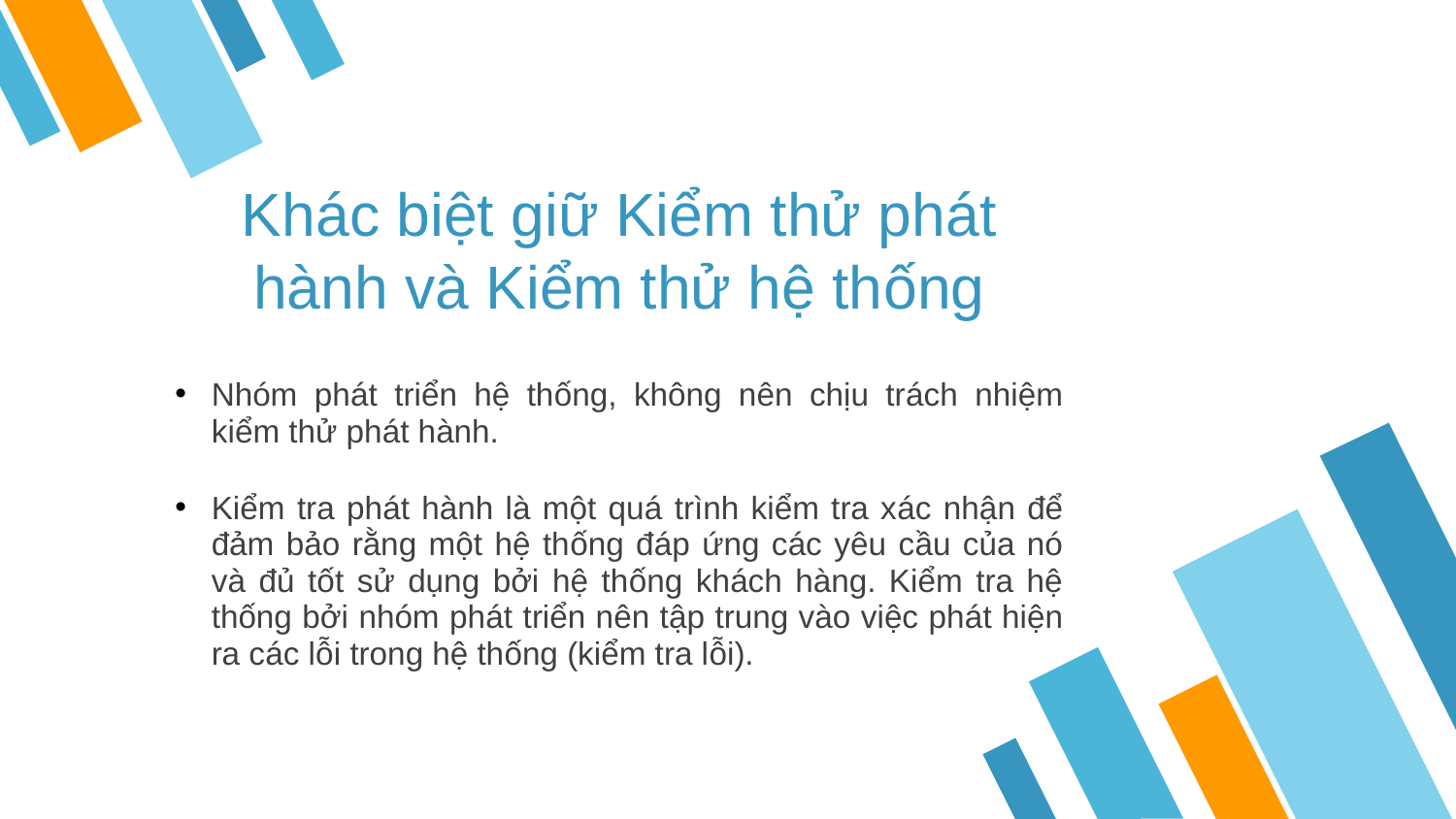

# Khác biệt giữ Kiểm thử phát hành và Kiểm thử hệ thống
Nhóm phát triển hệ thống, không nên chịu trách nhiệm kiểm thử phát hành.
Kiểm tra phát hành là một quá trình kiểm tra xác nhận để đảm bảo rằng một hệ thống đáp ứng các yêu cầu của nó và đủ tốt sử dụng bởi hệ thống khách hàng. Kiểm tra hệ thống bởi nhóm phát triển nên tập trung vào việc phát hiện ra các lỗi trong hệ thống (kiểm tra lỗi).